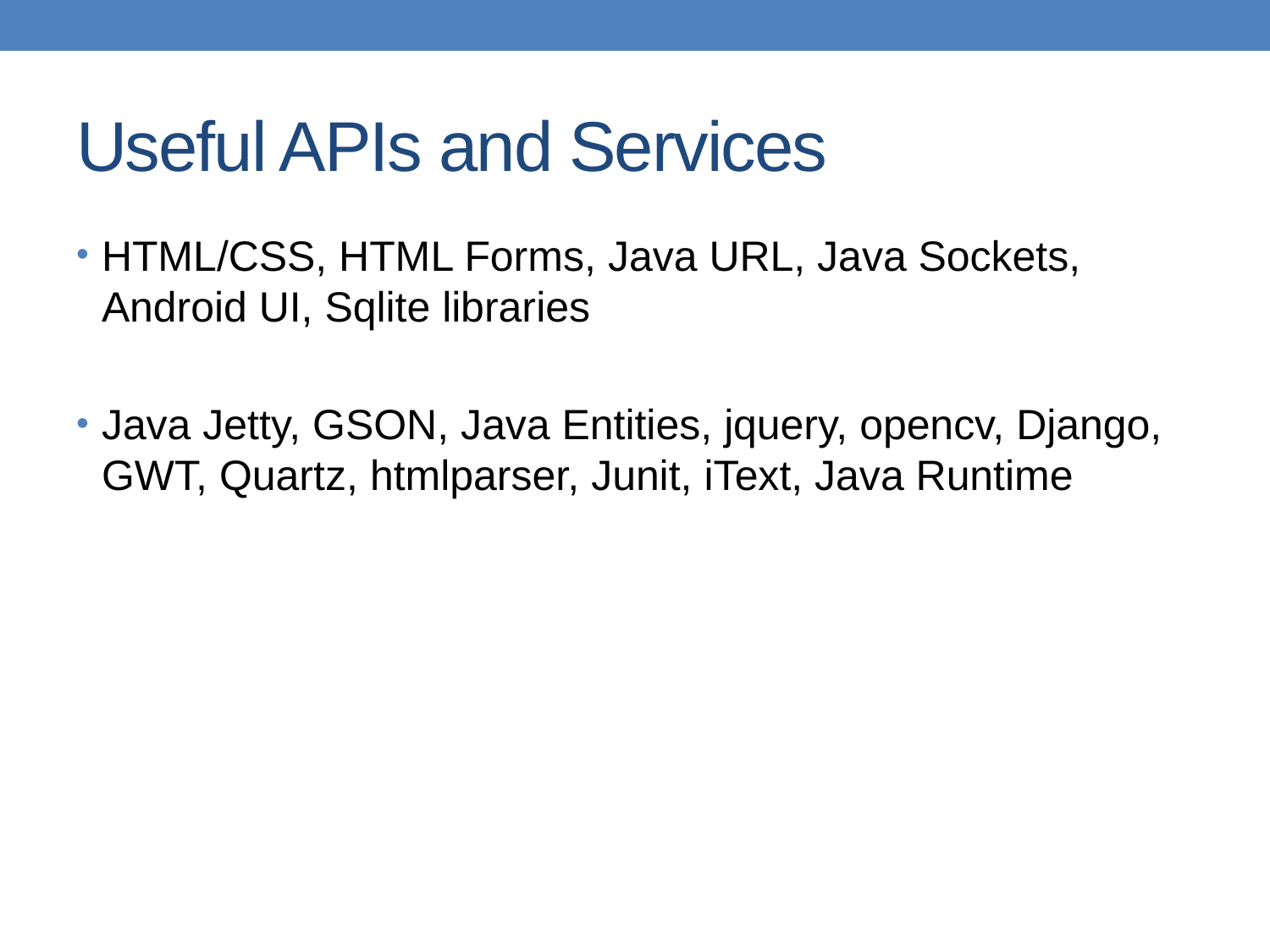

9
# Useful APIs and Services
HTML/CSS, HTML Forms, Java URL, Java Sockets, Android UI, Sqlite libraries

Java Jetty, GSON, Java Entities, jquery, opencv, Django, GWT, Quartz, htmlparser, Junit, iText, Java Runtime